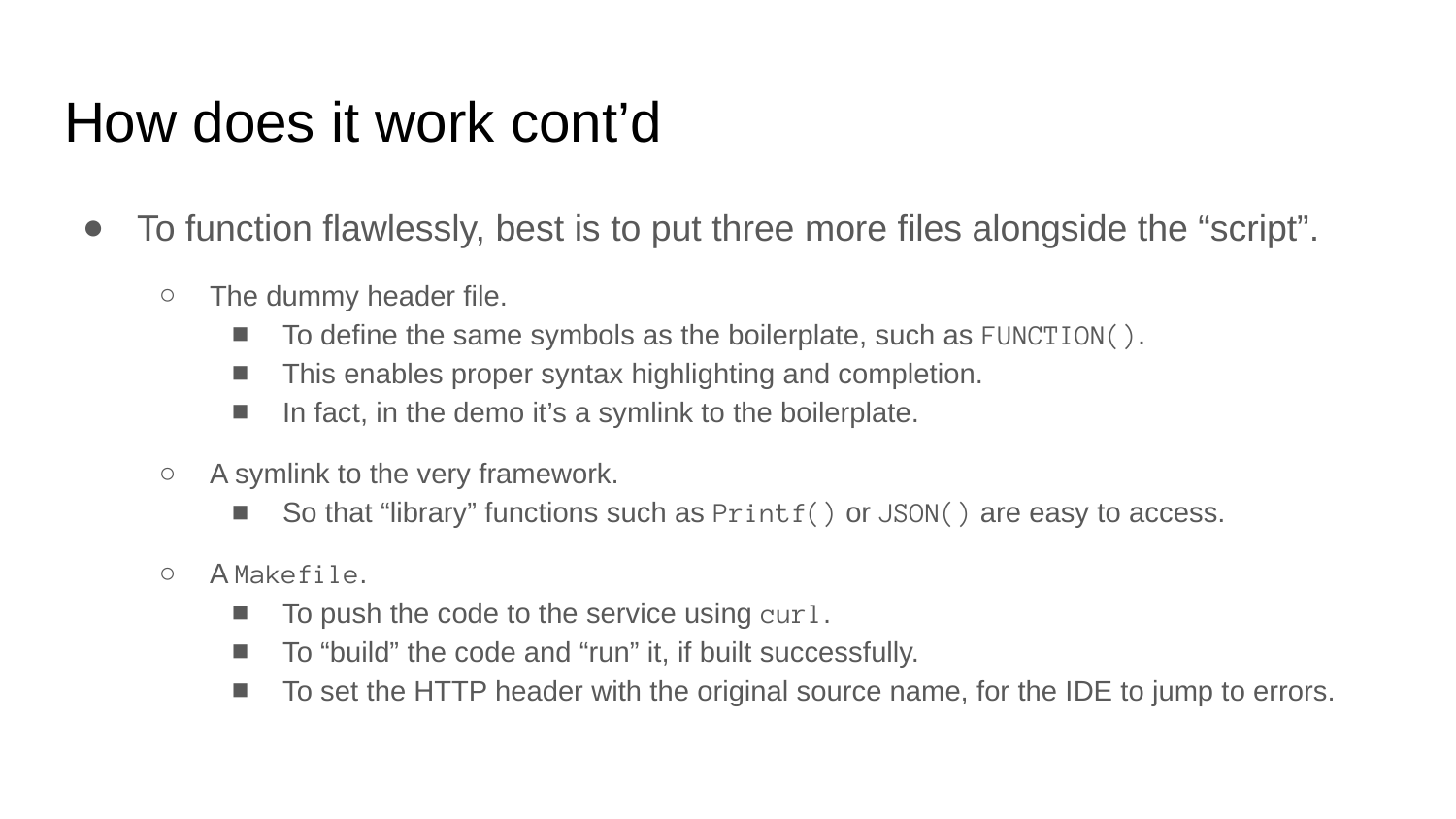

# How does it work cont’d
To function flawlessly, best is to put three more files alongside the “script”.
The dummy header file.
To define the same symbols as the boilerplate, such as FUNCTION().
This enables proper syntax highlighting and completion.
In fact, in the demo it’s a symlink to the boilerplate.
A symlink to the very framework.
So that “library” functions such as Printf() or JSON() are easy to access.
A Makefile.
To push the code to the service using curl.
To “build” the code and “run” it, if built successfully.
To set the HTTP header with the original source name, for the IDE to jump to errors.